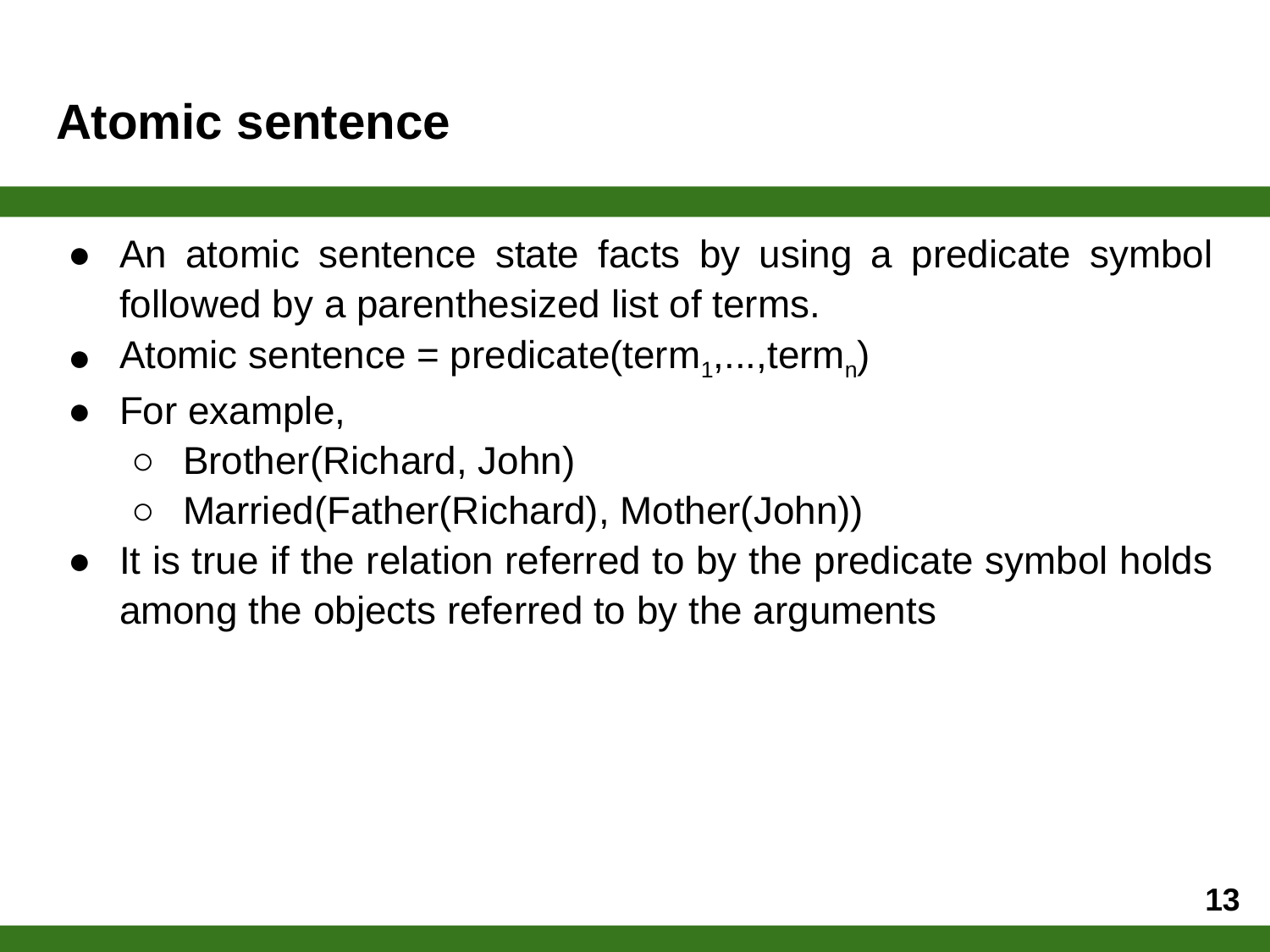

# Atomic sentence
An atomic sentence state facts by using a predicate symbol followed by a parenthesized list of terms.
Atomic sentence = predicate(term1,...,termn)
For example,
Brother(Richard, John)
Married(Father(Richard), Mother(John))
It is true if the relation referred to by the predicate symbol holds among the objects referred to by the arguments
13